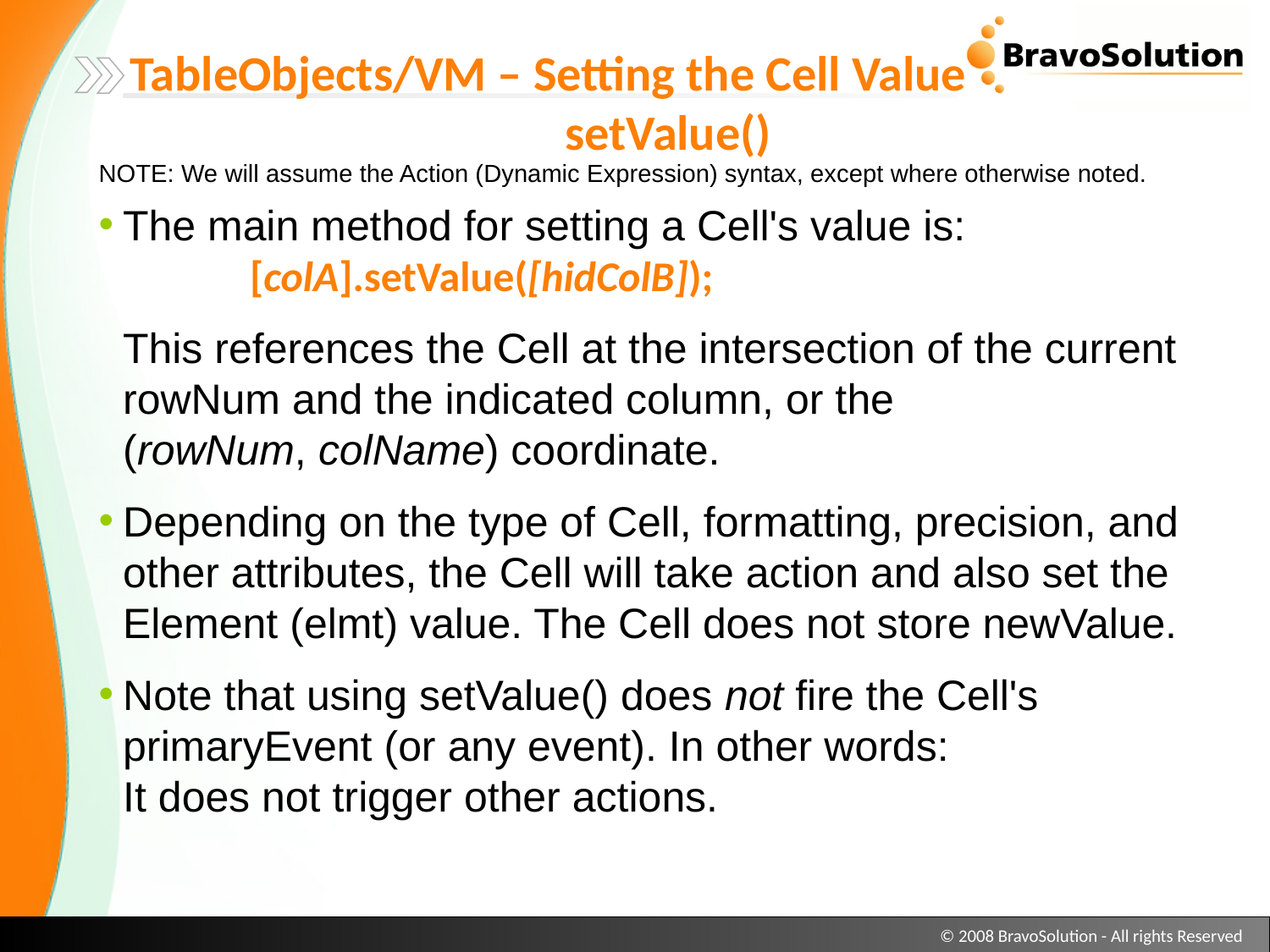

TableObjects/VM – Setting the Cell Value
setValue()

NOTE: We will assume the Action (Dynamic Expression) syntax, except where otherwise noted.
The main method for setting a Cell's value is:
	[colA].setValue([hidColB]);
	This references the Cell at the intersection of the current rowNum and the indicated column, or the
(rowNum, colName) coordinate.
Depending on the type of Cell, formatting, precision, and other attributes, the Cell will take action and also set the Element (elmt) value. The Cell does not store newValue.
Note that using setValue() does not fire the Cell's primaryEvent (or any event). In other words:
It does not trigger other actions.